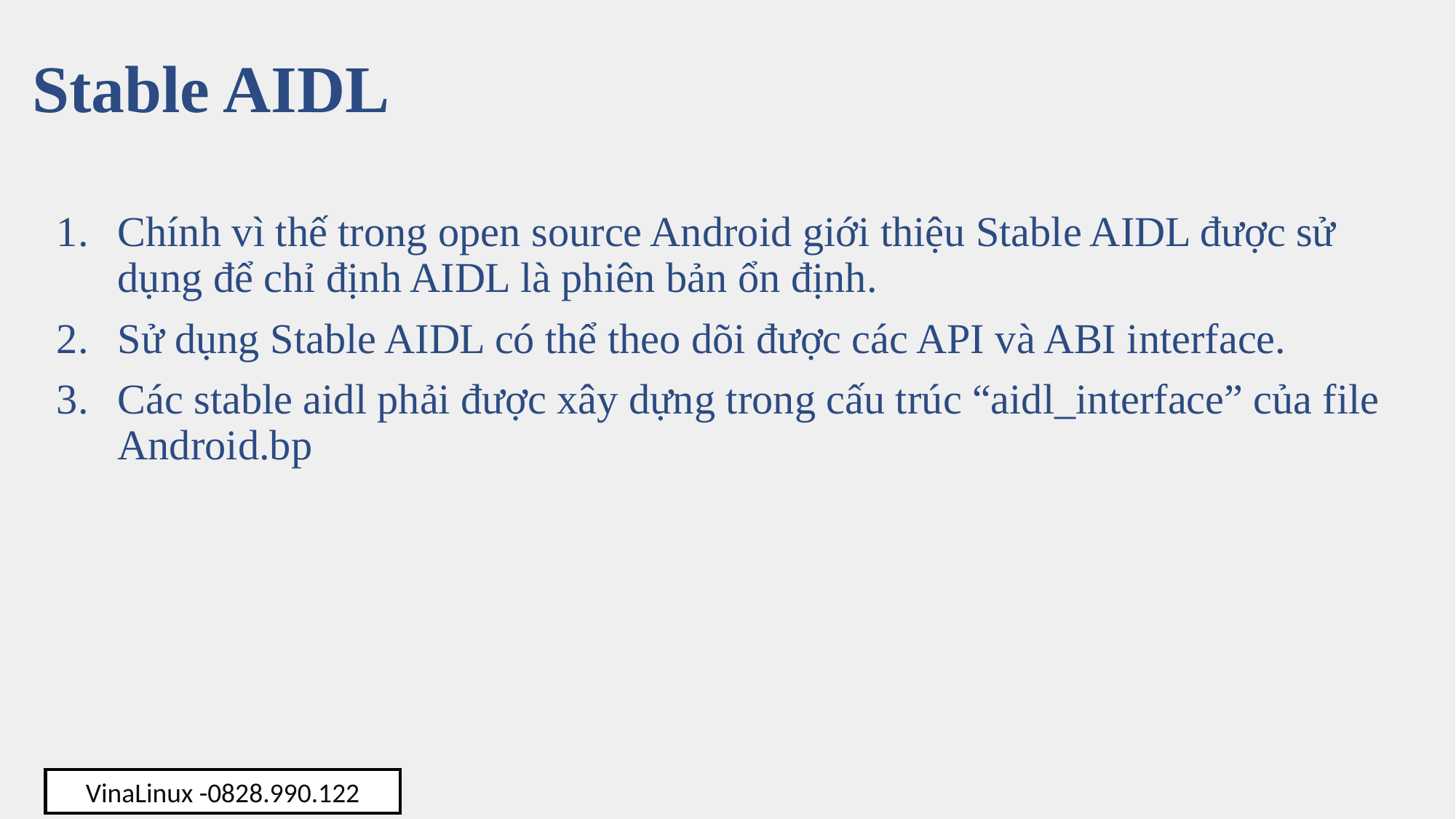

Stable AIDL

Chính vì thế trong open source Android giới thiệu Stable AIDL được sử dụng để chỉ định AIDL là phiên bản ổn định.
Sử dụng Stable AIDL có thể theo dõi được các API và ABI interface.
Các stable aidl phải được xây dựng trong cấu trúc “aidl_interface” của file Android.bp